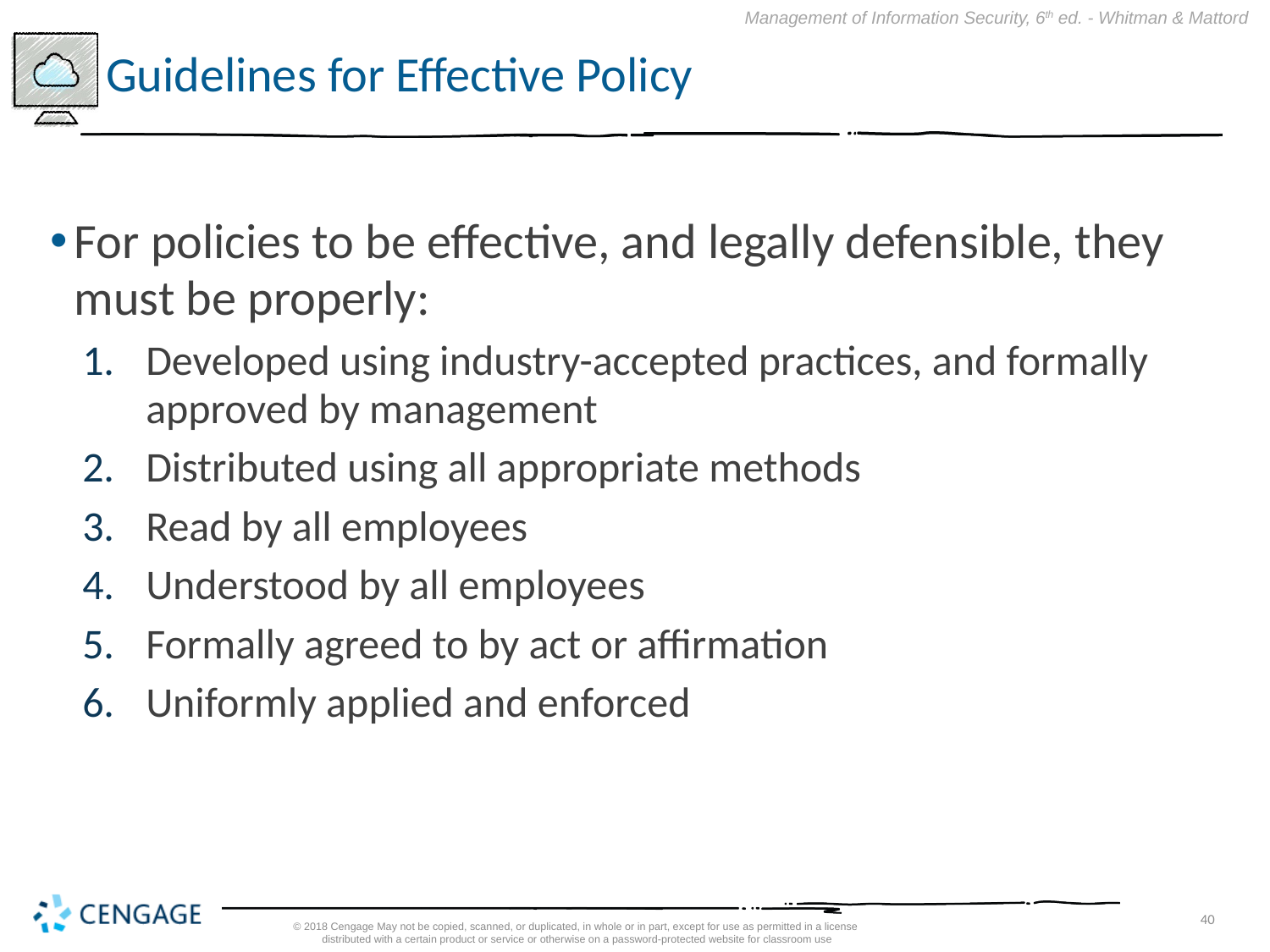

# Guidelines for Effective Policy
For policies to be effective, and legally defensible, they must be properly:
Developed using industry-accepted practices, and formally approved by management
Distributed using all appropriate methods
Read by all employees
Understood by all employees
Formally agreed to by act or affirmation
Uniformly applied and enforced